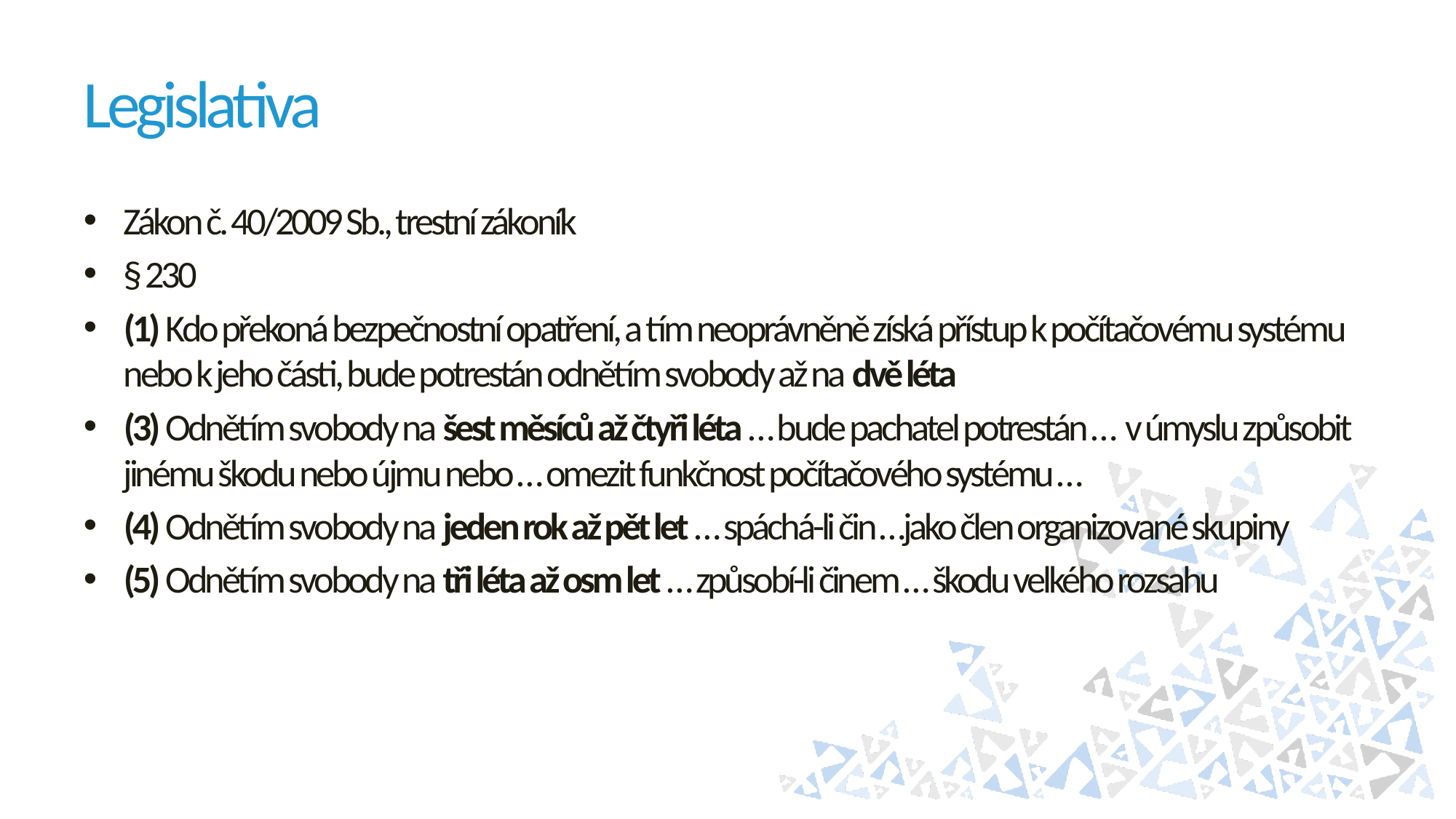

# Legislativa
Zákon č. 40/2009 Sb., trestní zákoník
§ 230
(1) Kdo překoná bezpečnostní opatření, a tím neoprávněně získá přístup k počítačovému systému nebo k jeho části, bude potrestán odnětím svobody až na dvě léta
(3) Odnětím svobody na šest měsíců až čtyři léta … bude pachatel potrestán …  v úmyslu způsobit jinému škodu nebo újmu nebo … omezit funkčnost počítačového systému …
(4) Odnětím svobody na jeden rok až pět let … spáchá-li čin …jako člen organizované skupiny
(5) Odnětím svobody na tři léta až osm let … způsobí-li činem … škodu velkého rozsahu